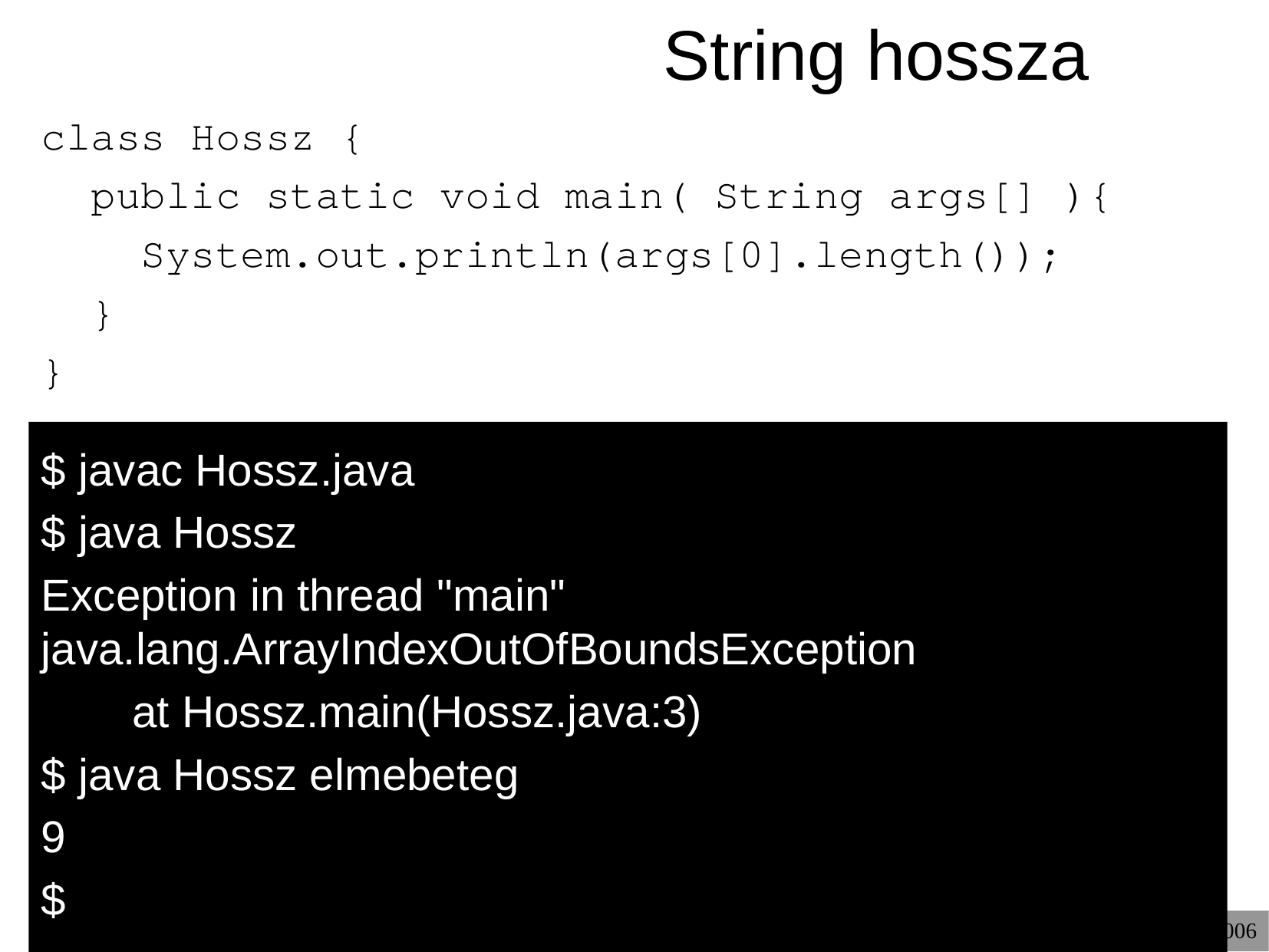

# String hossza
class Hossz {
  public static void main( String args[] ){
    System.out.println(args[0].length());
  }
}
 $ javac Hossz.java
 $ java Hossz
 Exception in thread "main"
 java.lang.ArrayIndexOutOfBoundsException
 	 at Hossz.main(Hossz.java:3)
 $ java Hossz elmebeteg
 9
 $

© Kozsik Tamás 2000-2006